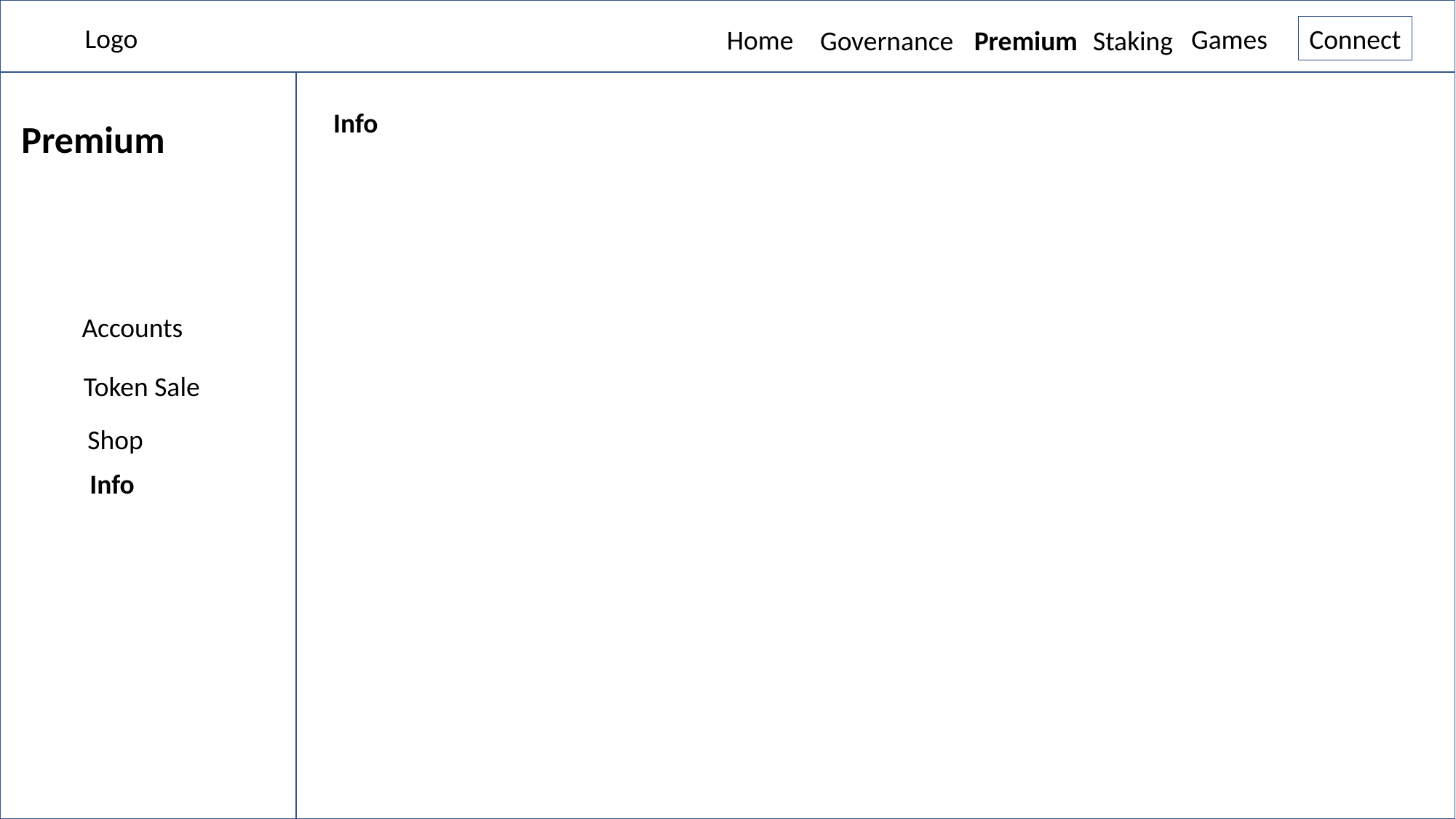

Logo
Games
Connect
Home
Governance
Staking
Premium

Info
Premium
Accounts
Token Sale
Shop
Info